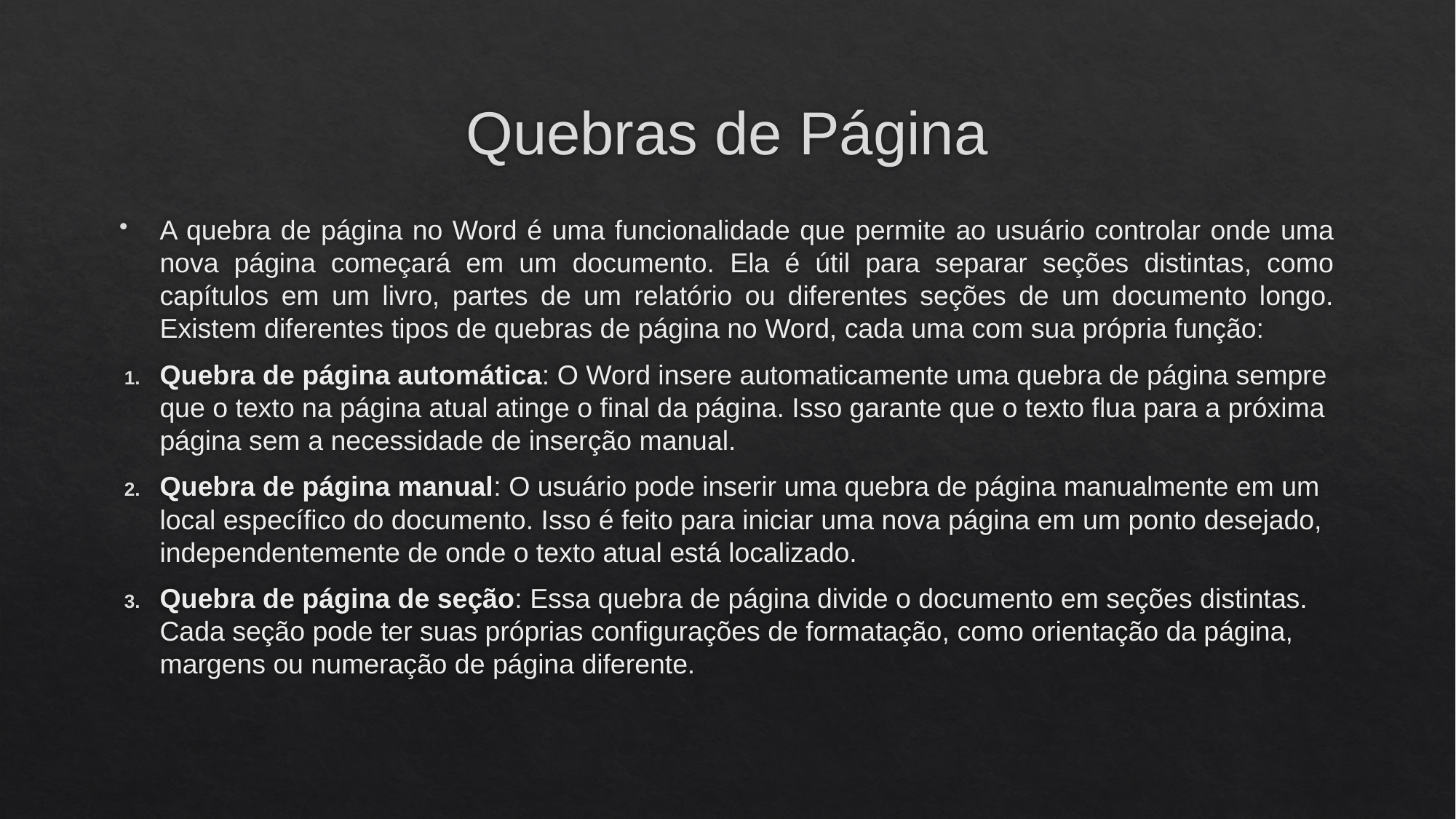

# Quebras de Página
A quebra de página no Word é uma funcionalidade que permite ao usuário controlar onde uma nova página começará em um documento. Ela é útil para separar seções distintas, como capítulos em um livro, partes de um relatório ou diferentes seções de um documento longo. Existem diferentes tipos de quebras de página no Word, cada uma com sua própria função:
Quebra de página automática: O Word insere automaticamente uma quebra de página sempre que o texto na página atual atinge o final da página. Isso garante que o texto flua para a próxima página sem a necessidade de inserção manual.
Quebra de página manual: O usuário pode inserir uma quebra de página manualmente em um local específico do documento. Isso é feito para iniciar uma nova página em um ponto desejado, independentemente de onde o texto atual está localizado.
Quebra de página de seção: Essa quebra de página divide o documento em seções distintas. Cada seção pode ter suas próprias configurações de formatação, como orientação da página, margens ou numeração de página diferente.